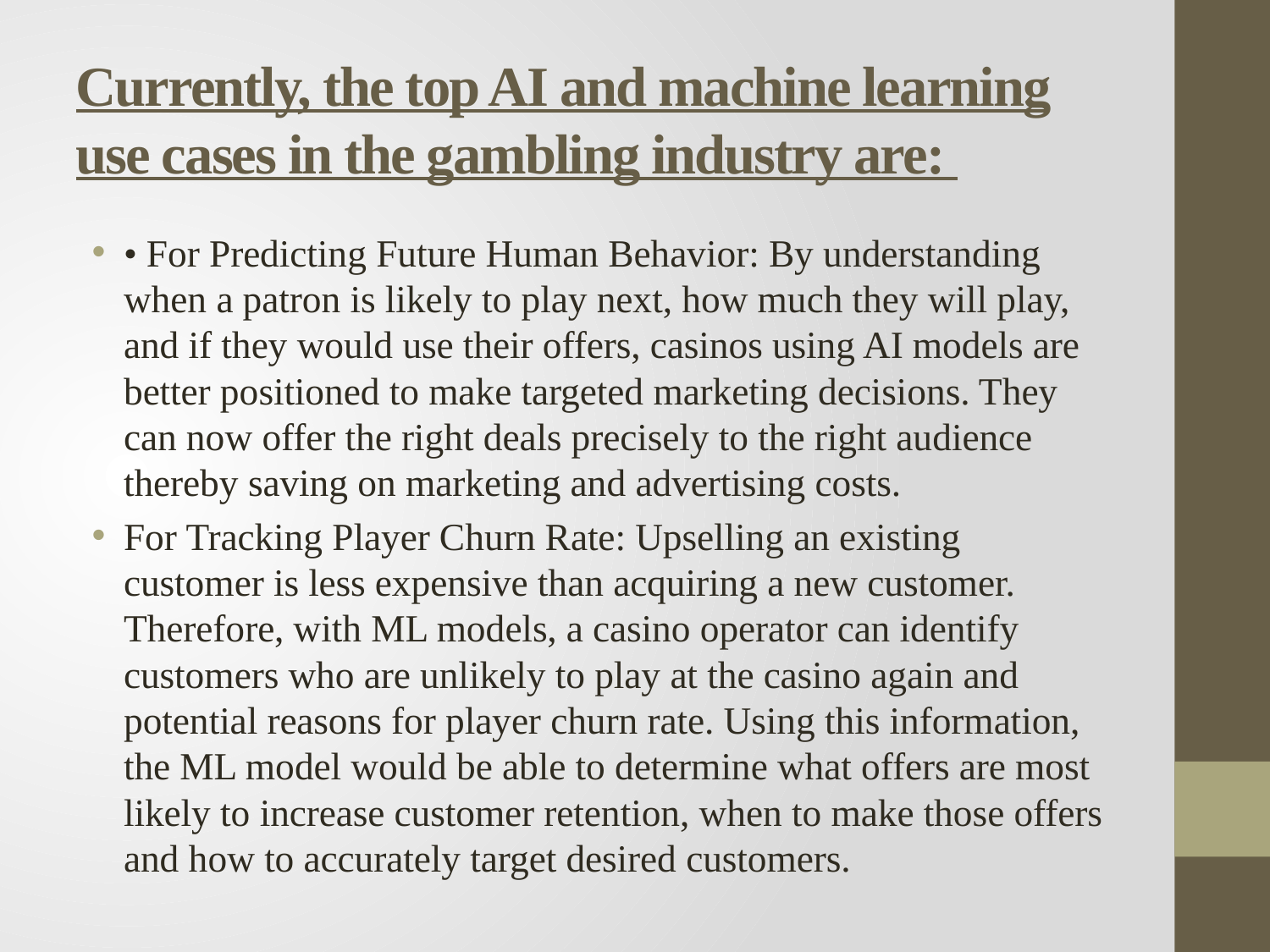

# Currently, the top AI and machine learning use cases in the gambling industry are:
• For Predicting Future Human Behavior: By understanding when a patron is likely to play next, how much they will play, and if they would use their offers, casinos using AI models are better positioned to make targeted marketing decisions. They can now offer the right deals precisely to the right audience thereby saving on marketing and advertising costs.
For Tracking Player Churn Rate: Upselling an existing customer is less expensive than acquiring a new customer. Therefore, with ML models, a casino operator can identify customers who are unlikely to play at the casino again and potential reasons for player churn rate. Using this information, the ML model would be able to determine what offers are most likely to increase customer retention, when to make those offers and how to accurately target desired customers.